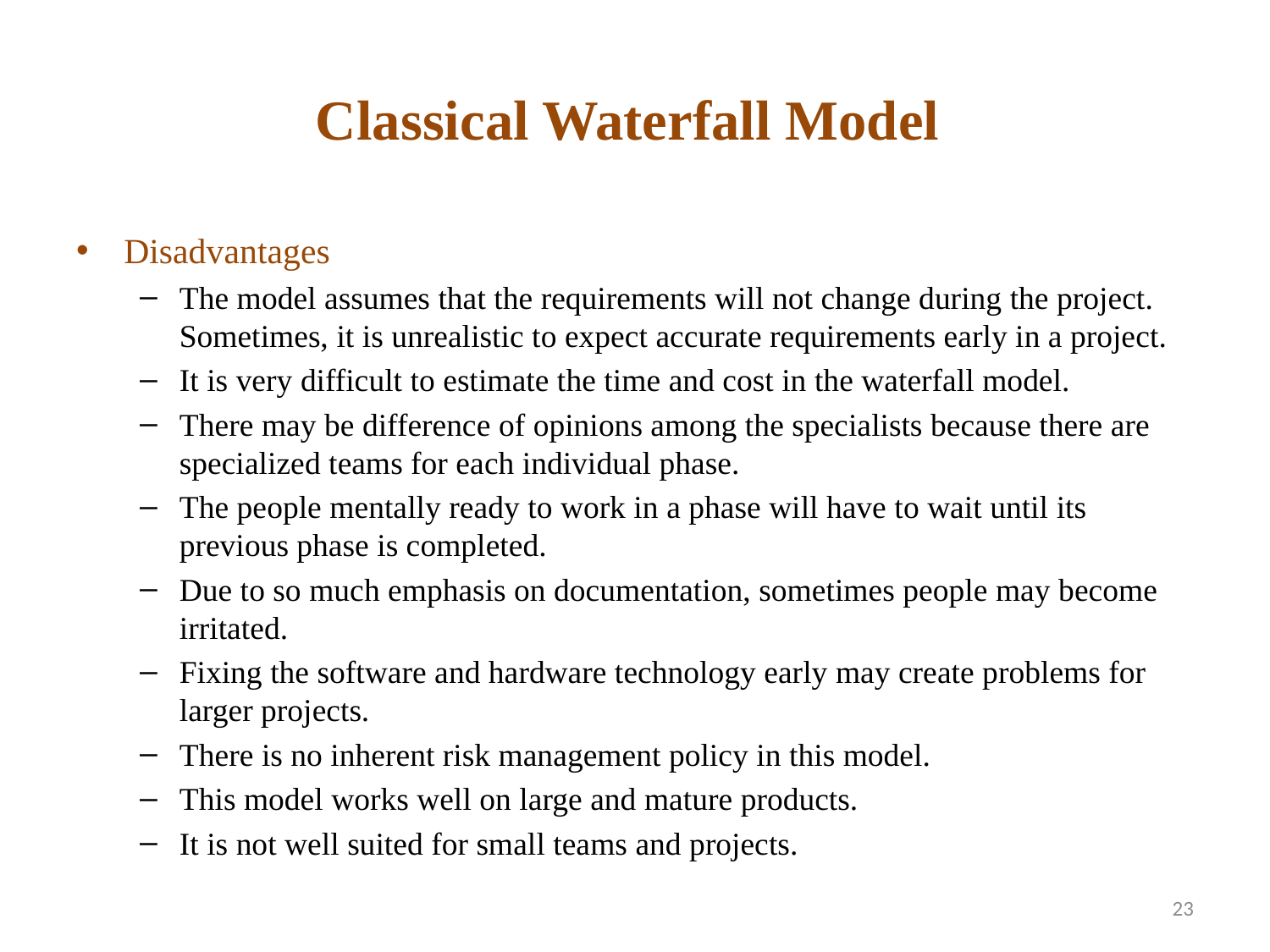

# Classical Waterfall Model
Disadvantages
The model assumes that the requirements will not change during the project. Sometimes, it is unrealistic to expect accurate requirements early in a project.
It is very difficult to estimate the time and cost in the waterfall model.
There may be difference of opinions among the specialists because there are specialized teams for each individual phase.
The people mentally ready to work in a phase will have to wait until its previous phase is completed.
Due to so much emphasis on documentation, sometimes people may become irritated.
Fixing the software and hardware technology early may create problems for larger projects.
There is no inherent risk management policy in this model.
This model works well on large and mature products.
It is not well suited for small teams and projects.

23